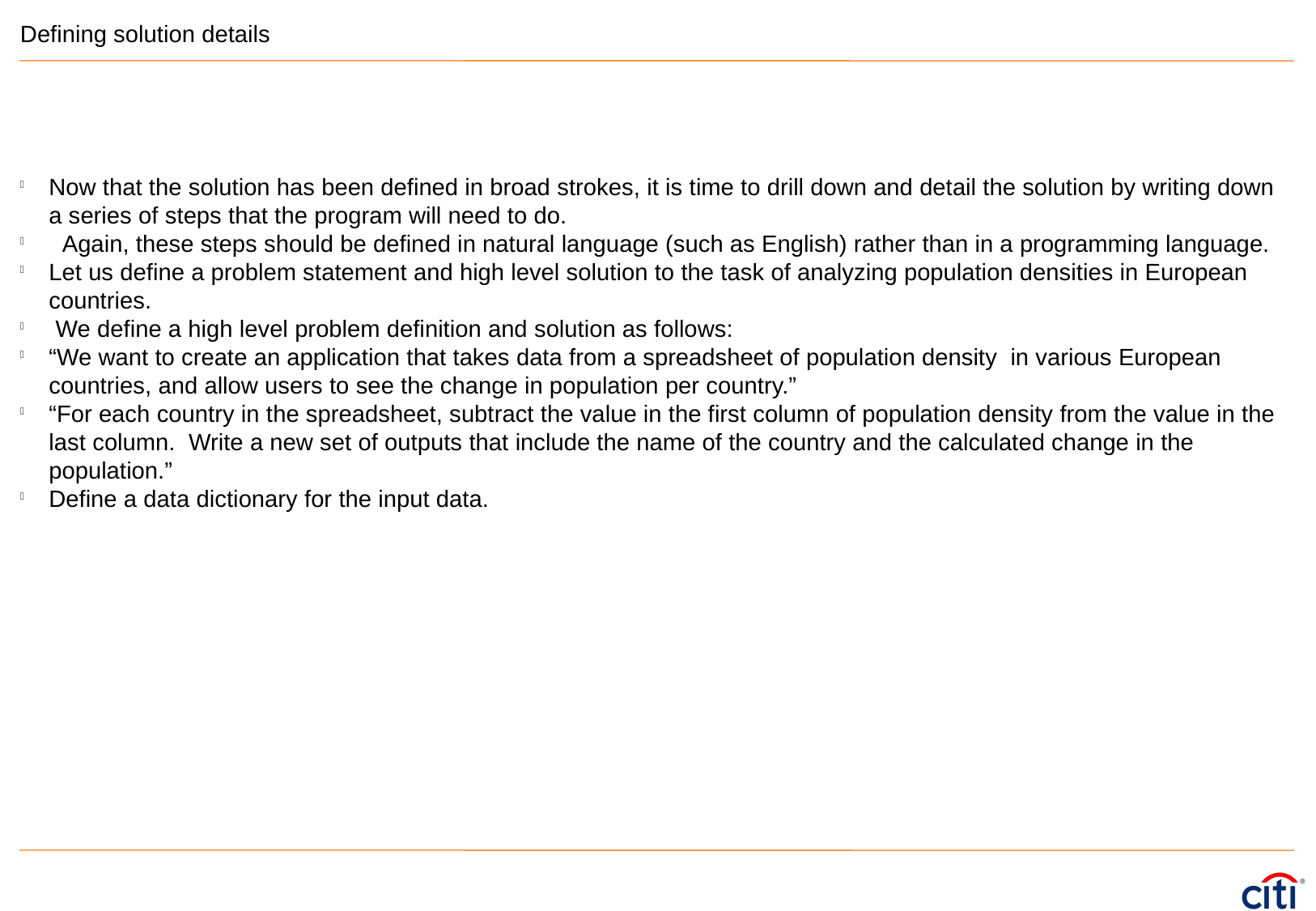

Defining solution details
Now that the solution has been defined in broad strokes, it is time to drill down and detail the solution by writing down a series of steps that the program will need to do.
  Again, these steps should be defined in natural language (such as English) rather than in a programming language.
Let us define a problem statement and high level solution to the task of analyzing population densities in European countries.
 We define a high level problem definition and solution as follows:
“We want to create an application that takes data from a spreadsheet of population density  in various European countries, and allow users to see the change in population per country.”
“For each country in the spreadsheet, subtract the value in the first column of population density from the value in the last column.  Write a new set of outputs that include the name of the country and the calculated change in the population.”
Define a data dictionary for the input data.